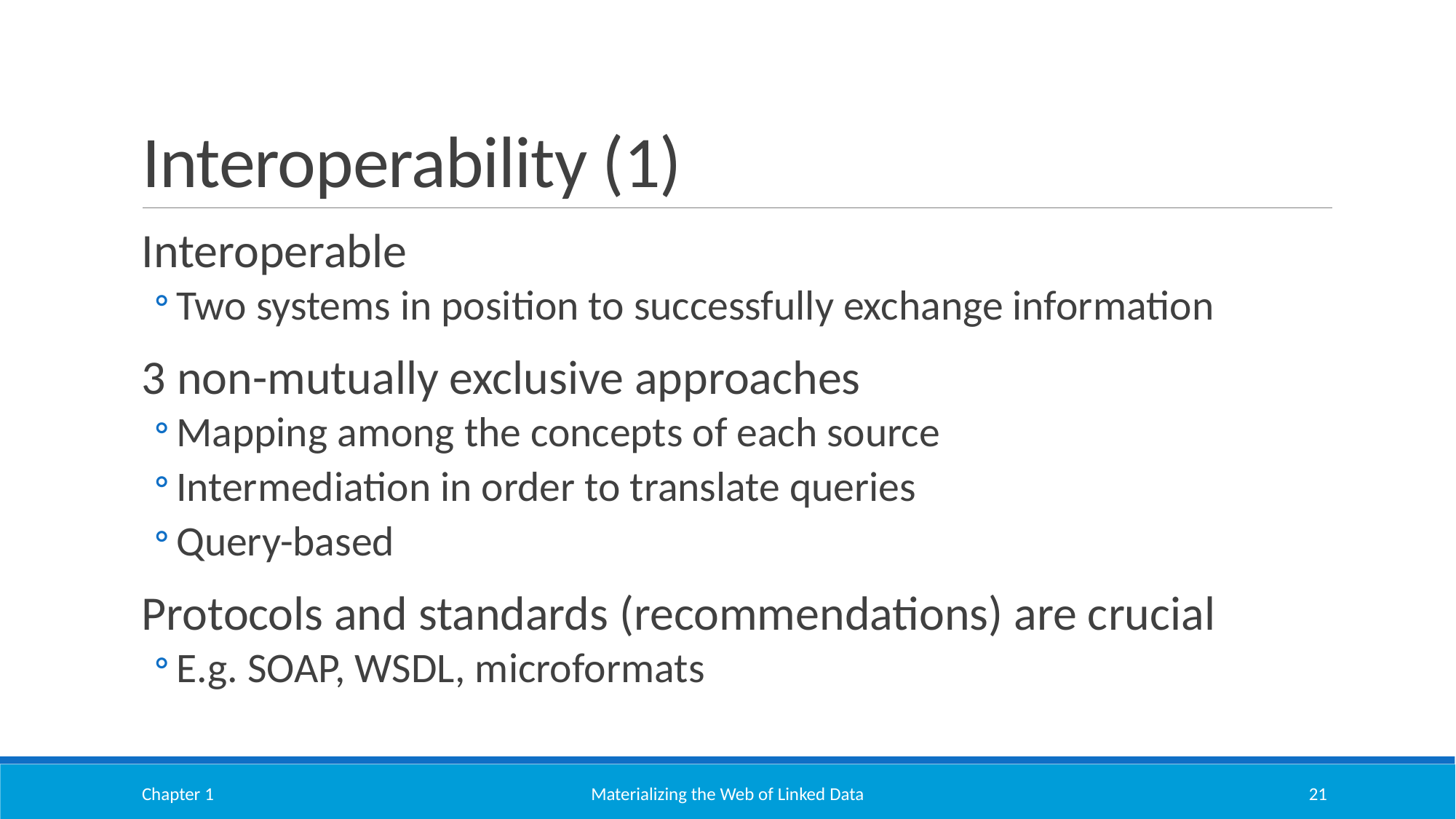

# Interoperability (1)
Interoperable
Two systems in position to successfully exchange information
3 non-mutually exclusive approaches
Mapping among the concepts of each source
Intermediation in order to translate queries
Query-based
Protocols and standards (recommendations) are crucial
E.g. SOAP, WSDL, microformats

Chapter 1
Materializing the Web of Linked Data
21